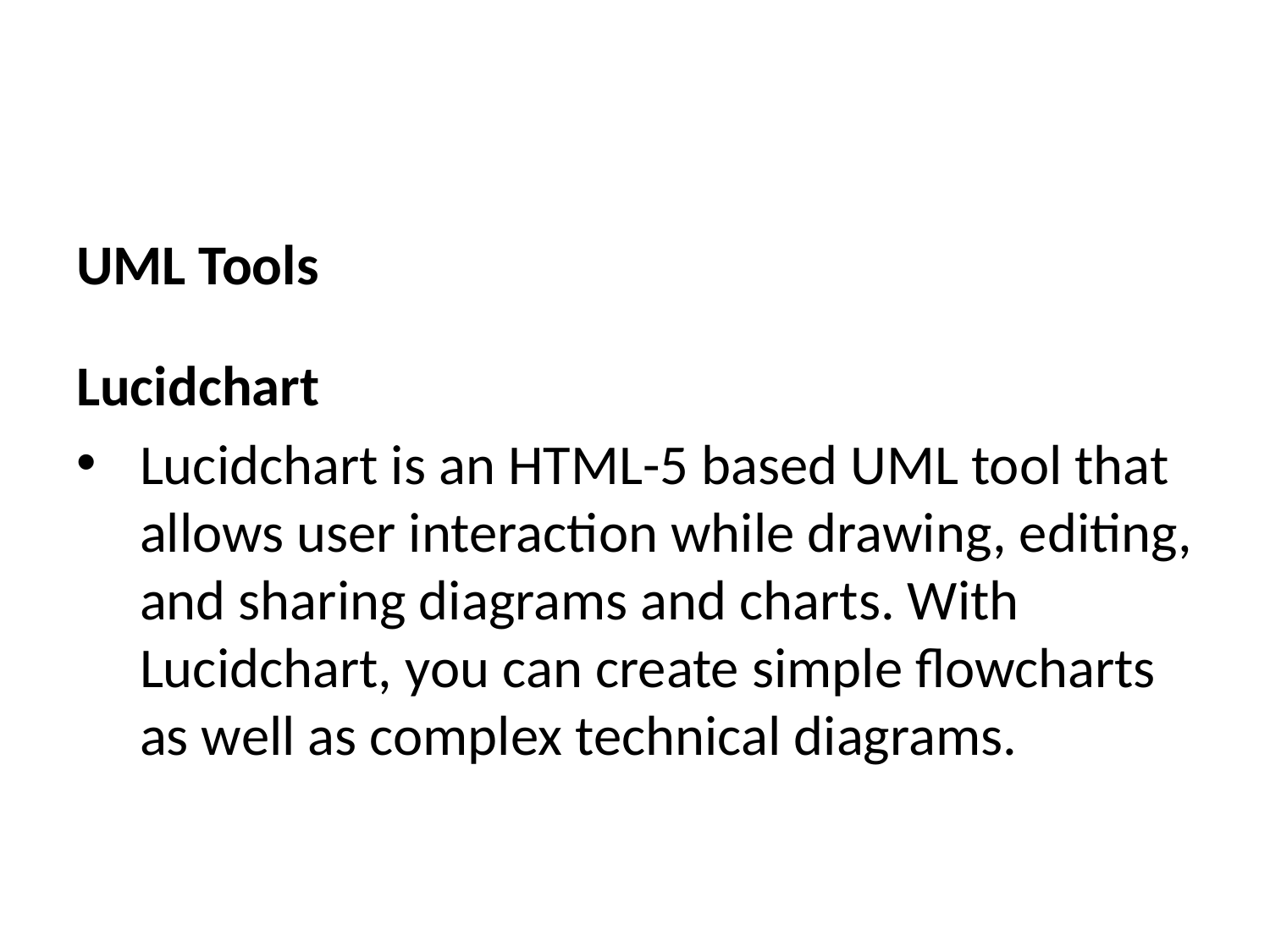

UML Tools
Lucidchart
Lucidchart is an HTML-5 based UML tool that allows user interaction while drawing, editing, and sharing diagrams and charts. With Lucidchart, you can create simple flowcharts as well as complex technical diagrams.